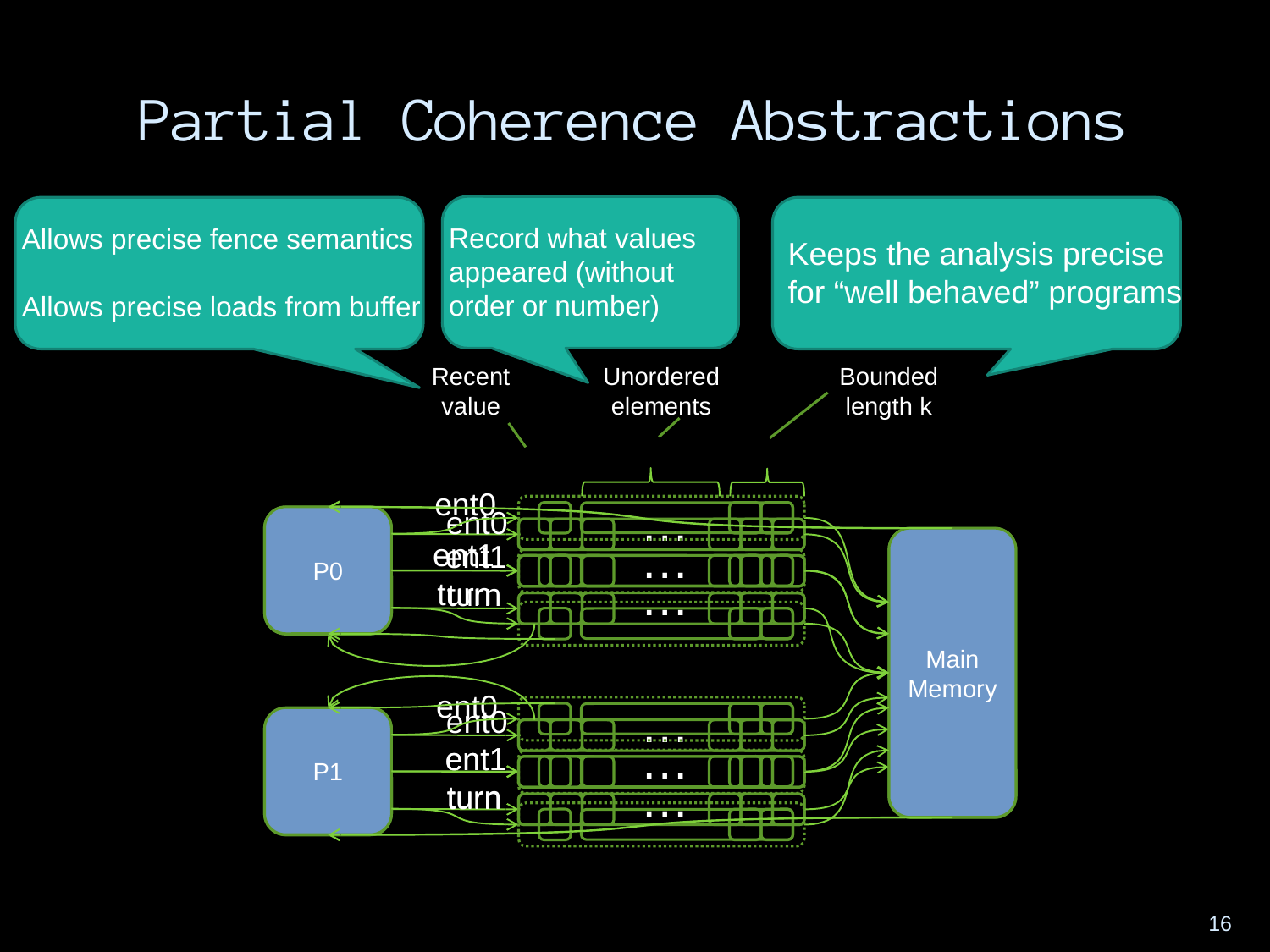

# Partial Coherence Abstractions

Record what values
appeared (without
order or number)

Allows precise fence semantics

Allows precise loads from buffer

Keeps the analysis precise
for “well behaved” programs
Recent value
Unordered elements
Bounded length k

ent0

P0
Main
Memory

turn

ent0

P1
ent1

turn

ent1
…

ent0
P0
…

Main
Memory
ent1
…

turn
…

ent0
P1
…

ent1
…

turn
16